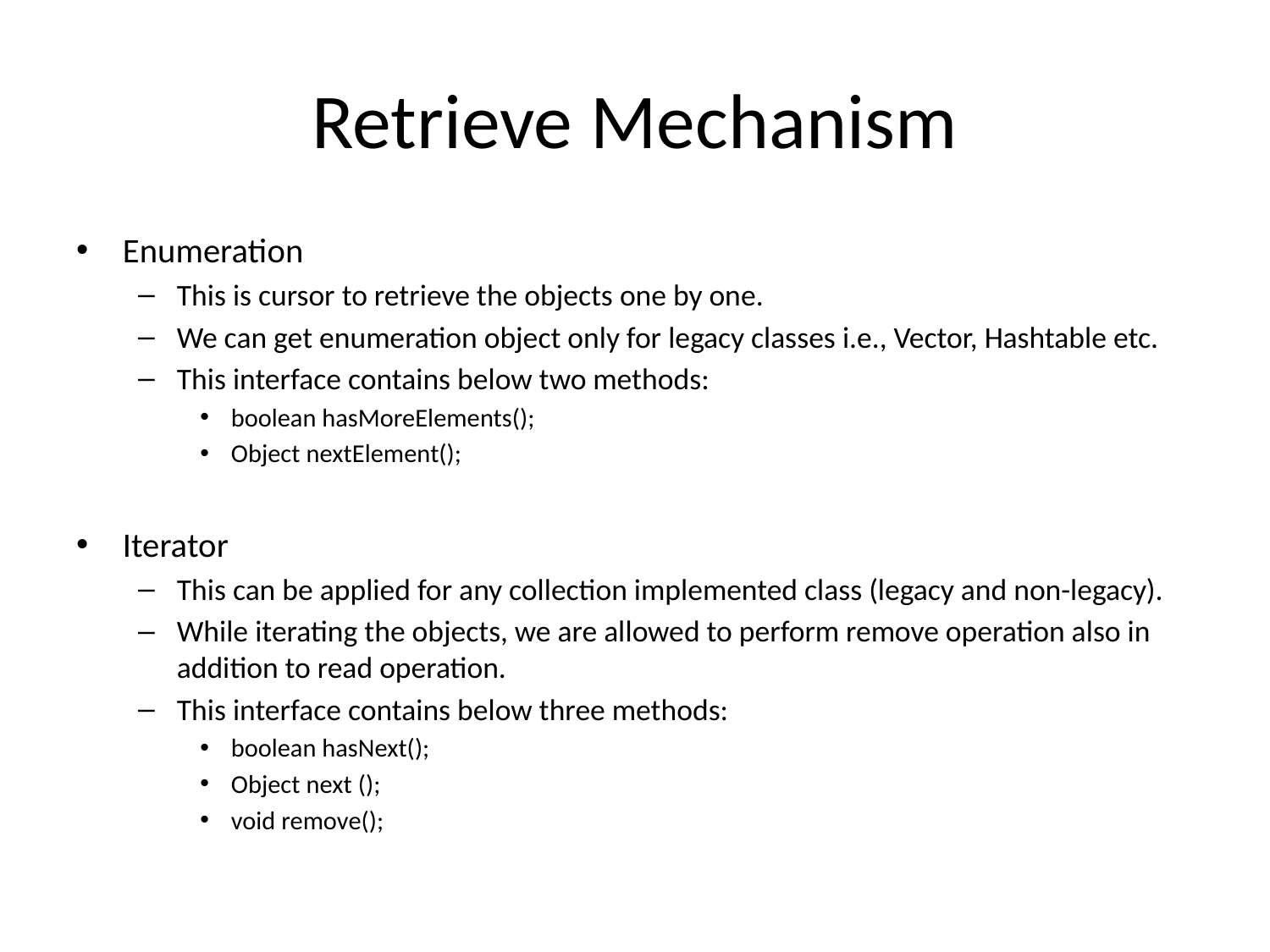

# Retrieve Mechanism
Enumeration
This is cursor to retrieve the objects one by one.
We can get enumeration object only for legacy classes i.e., Vector, Hashtable etc.
This interface contains below two methods:
boolean hasMoreElements();
Object nextElement();

Iterator
This can be applied for any collection implemented class (legacy and non-legacy).
While iterating the objects, we are allowed to perform remove operation also in addition to read operation.
This interface contains below three methods:
boolean hasNext();
Object next ();
void remove();